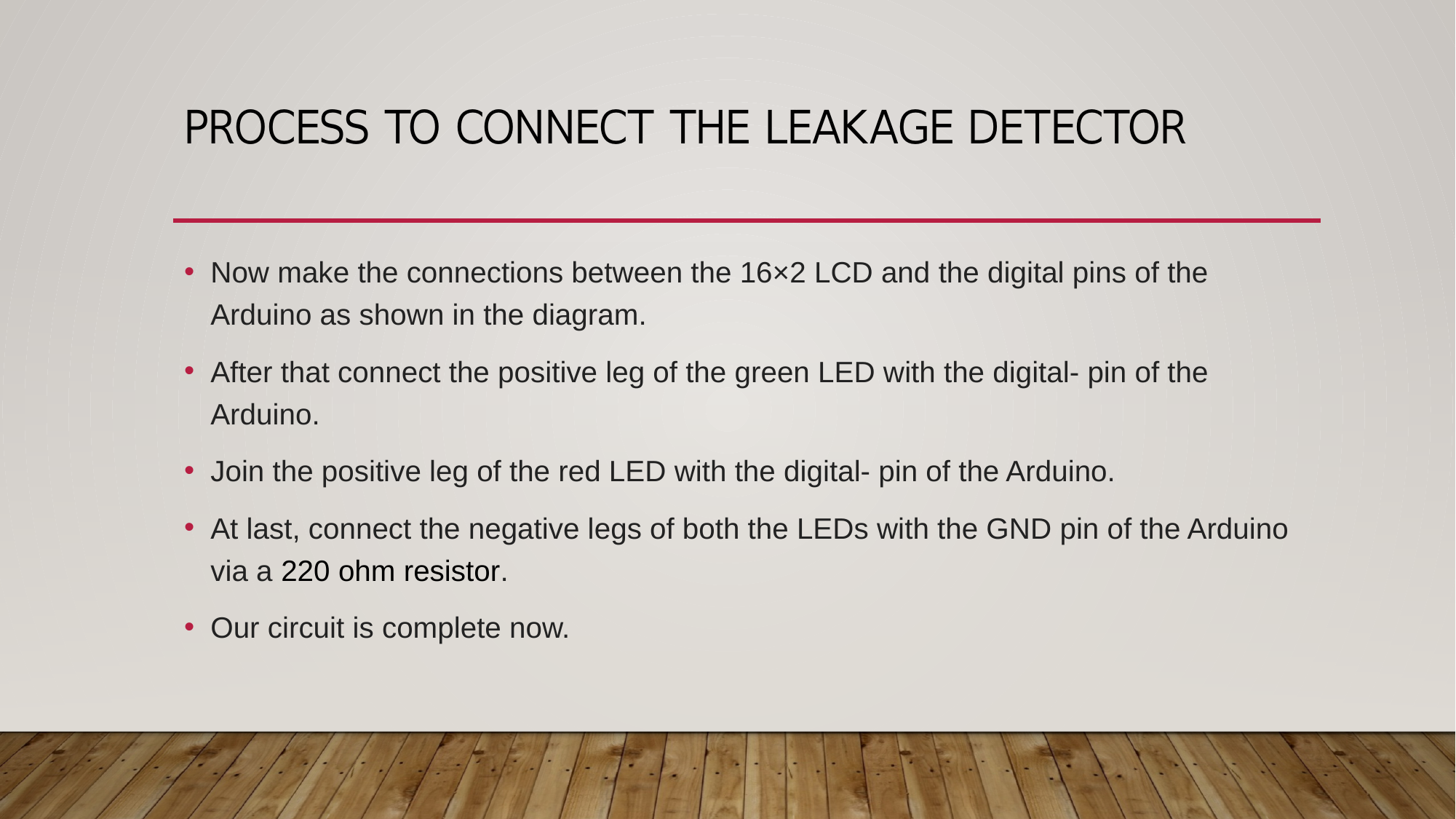

# Process to connect the leakage detector
Now make the connections between the 16×2 LCD and the digital pins of the Arduino as shown in the diagram.
After that connect the positive leg of the green LED with the digital- pin of the Arduino.
Join the positive leg of the red LED with the digital- pin of the Arduino.
At last, connect the negative legs of both the LEDs with the GND pin of the Arduino via a 220 ohm resistor.
Our circuit is complete now.